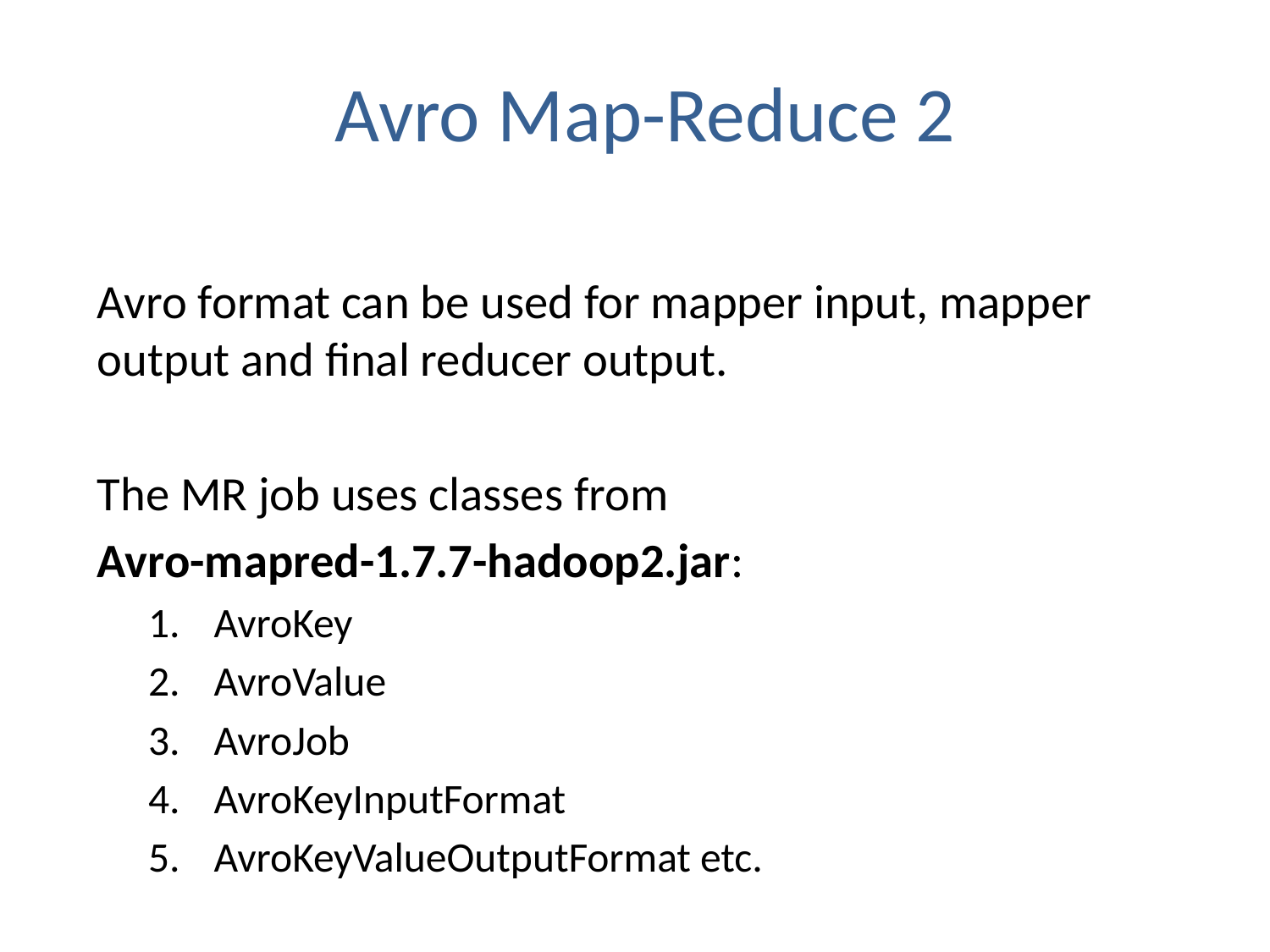

# Avro Map-Reduce 2
Avro format can be used for mapper input, mapper output and final reducer output.

The MR job uses classes from
Avro-mapred-1.7.7-hadoop2.jar:
AvroKey
AvroValue
AvroJob
AvroKeyInputFormat
AvroKeyValueOutputFormat etc.